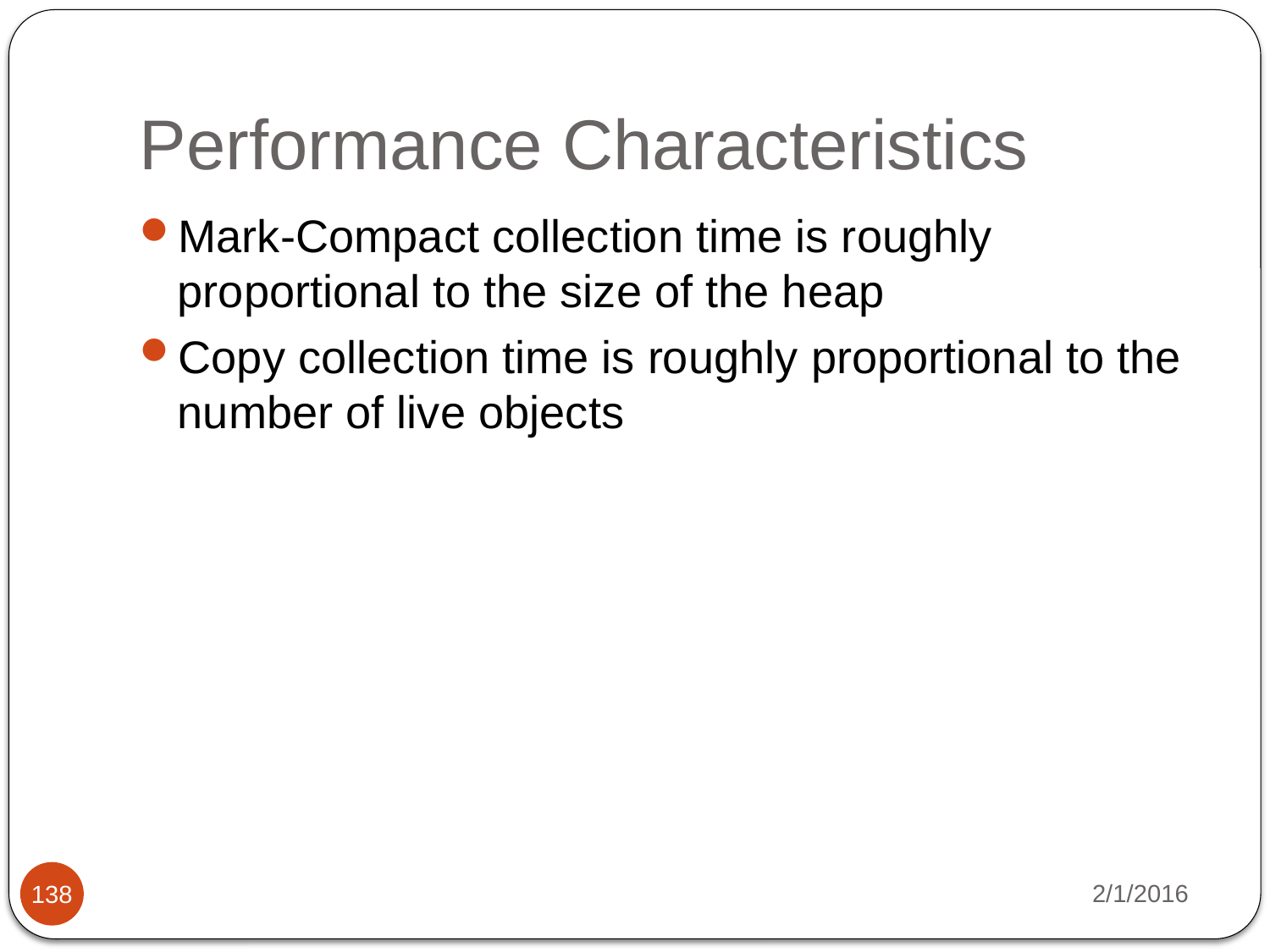

# Performance Characteristics
Mark-Compact collection time is roughly proportional to the size of the heap
Copy collection time is roughly proportional to the number of live objects
2/1/2016
138